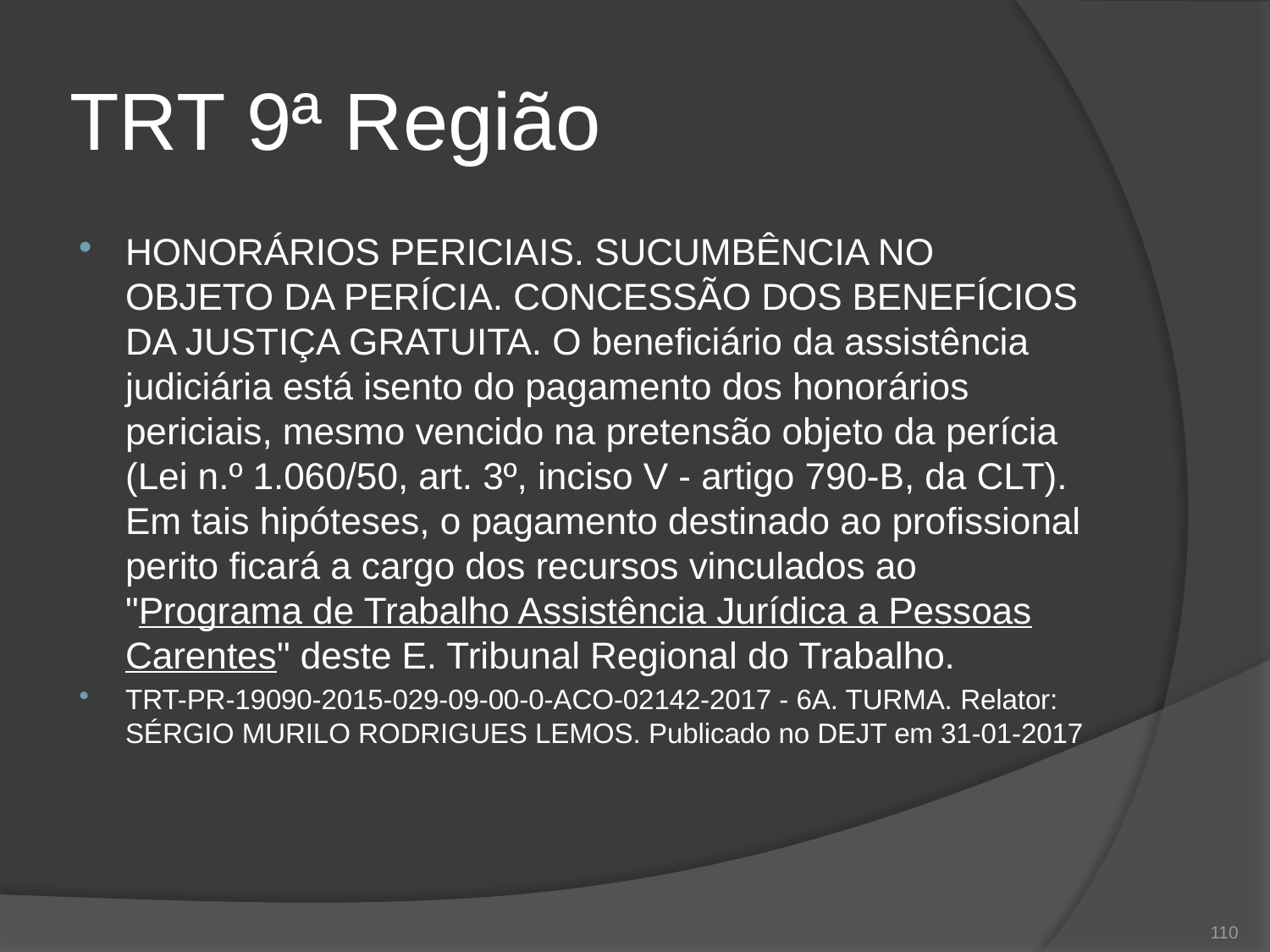

# TRT 9ª Região
HONORÁRIOS PERICIAIS. SUCUMBÊNCIA NO OBJETO DA PERÍCIA. CONCESSÃO DOS BENEFÍCIOS DA JUSTIÇA GRATUITA. O beneficiário da assistência judiciária está isento do pagamento dos honorários periciais, mesmo vencido na pretensão objeto da perícia (Lei n.º 1.060/50, art. 3º, inciso V - artigo 790-B, da CLT). Em tais hipóteses, o pagamento destinado ao profissional perito ficará a cargo dos recursos vinculados ao "Programa de Trabalho Assistência Jurídica a Pessoas Carentes" deste E. Tribunal Regional do Trabalho.
TRT-PR-19090-2015-029-09-00-0-ACO-02142-2017 - 6A. TURMA. Relator: SÉRGIO MURILO RODRIGUES LEMOS. Publicado no DEJT em 31-01-2017
110